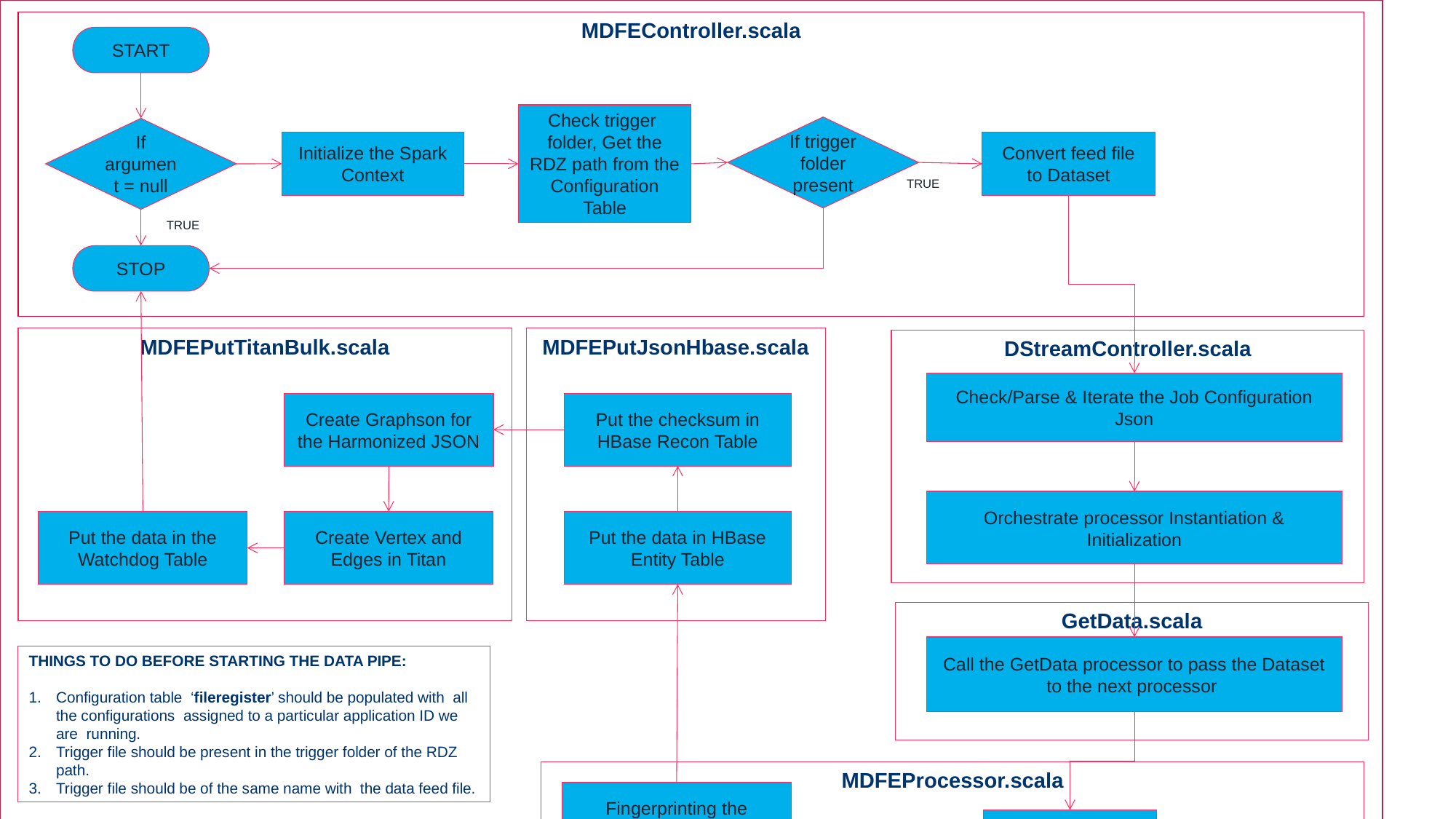

MDFEController.scala
START
Check trigger  folder, Get the RDZ path from the Configuration Table
If trigger folder present
If argument = null
Initialize the Spark Context
Convert feed file to Dataset
TRUE
TRUE
STOP
MDFEPutTitanBulk.scala
MDFEPutJsonHbase.scala
DStreamController.scala
Check/Parse & Iterate the Job Configuration Json
Create Graphson for the Harmonized JSON
Put the checksum in HBase Recon Table
Orchestrate processor Instantiation & Initialization
Put the data in the Watchdog Table
Create Vertex and Edges in Titan
Put the data in HBase Entity Table
GetData.scala
Call the GetData processor to pass the Dataset to the next processor
THINGS TO DO BEFORE STARTING THE DATA PIPE:

Configuration table  ‘fileregister’ should be populated with  all the configurations  assigned to a particular application ID we are  running.
Trigger file should be present in the trigger folder of the RDZ path.
Trigger file should be of the same name with  the data feed file.
MDFEProcessor.scala
Fingerprinting the harmonized JSON
Call the MDFEProcessor with Dataset
Transform raw JSON to harmonized JSON
Check the file type
COPYBOOK
JSON
Do custom transformation on raw JSON
FIXED FILE
Parse the File with Copy Book Parser
Parse the JSON with a JSON Parser
Parse the File with Fixed Length File Parser
Validate the Data according to the Regex present in Validation Configuration
Create checksum & add Meta Data to the Data